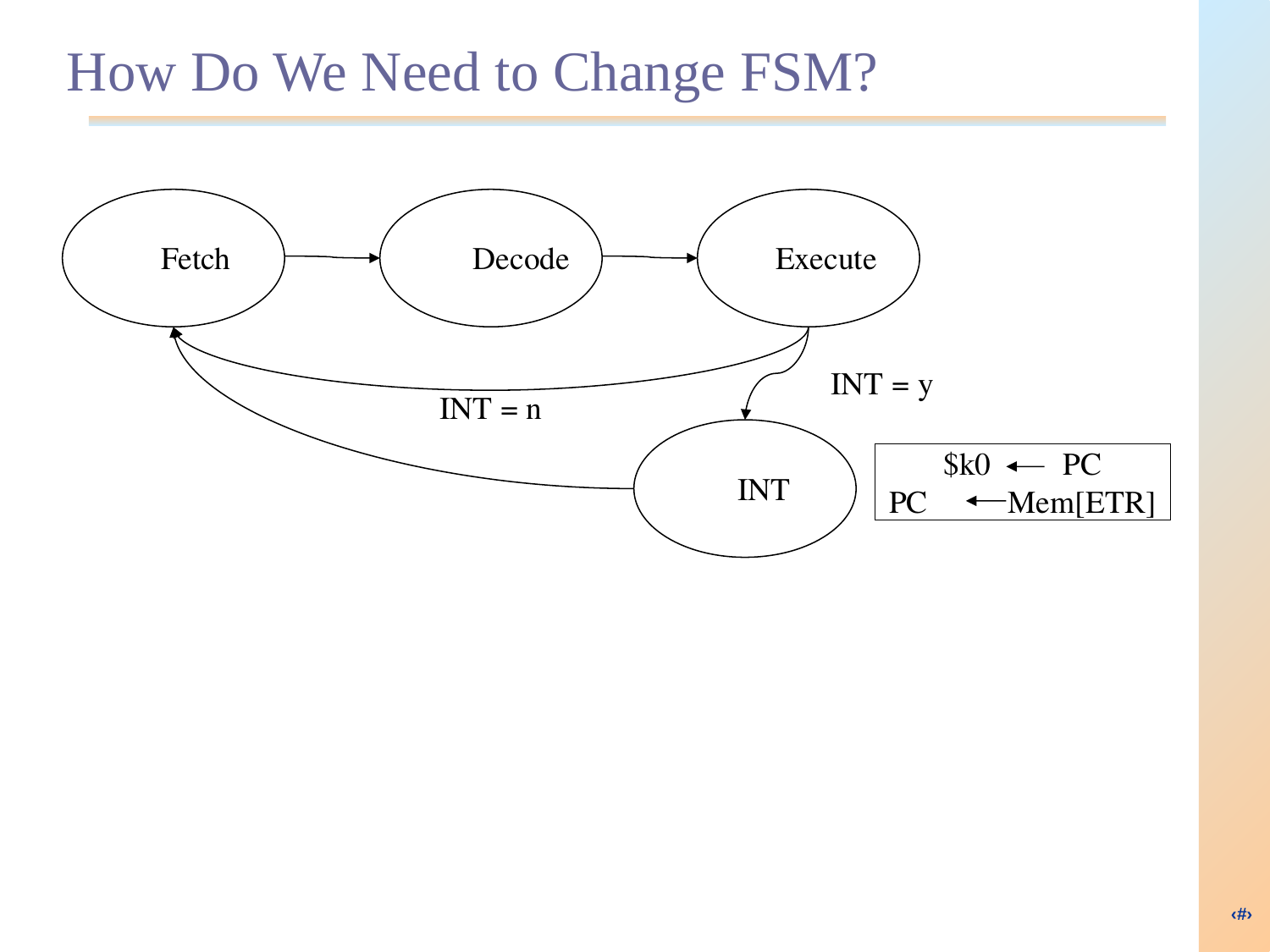

How Do We Need to Change FSM?

Fetch
Decode
Execute

INT = y
INT = n

$k0         PC
PC          Mem[ETR]
INT